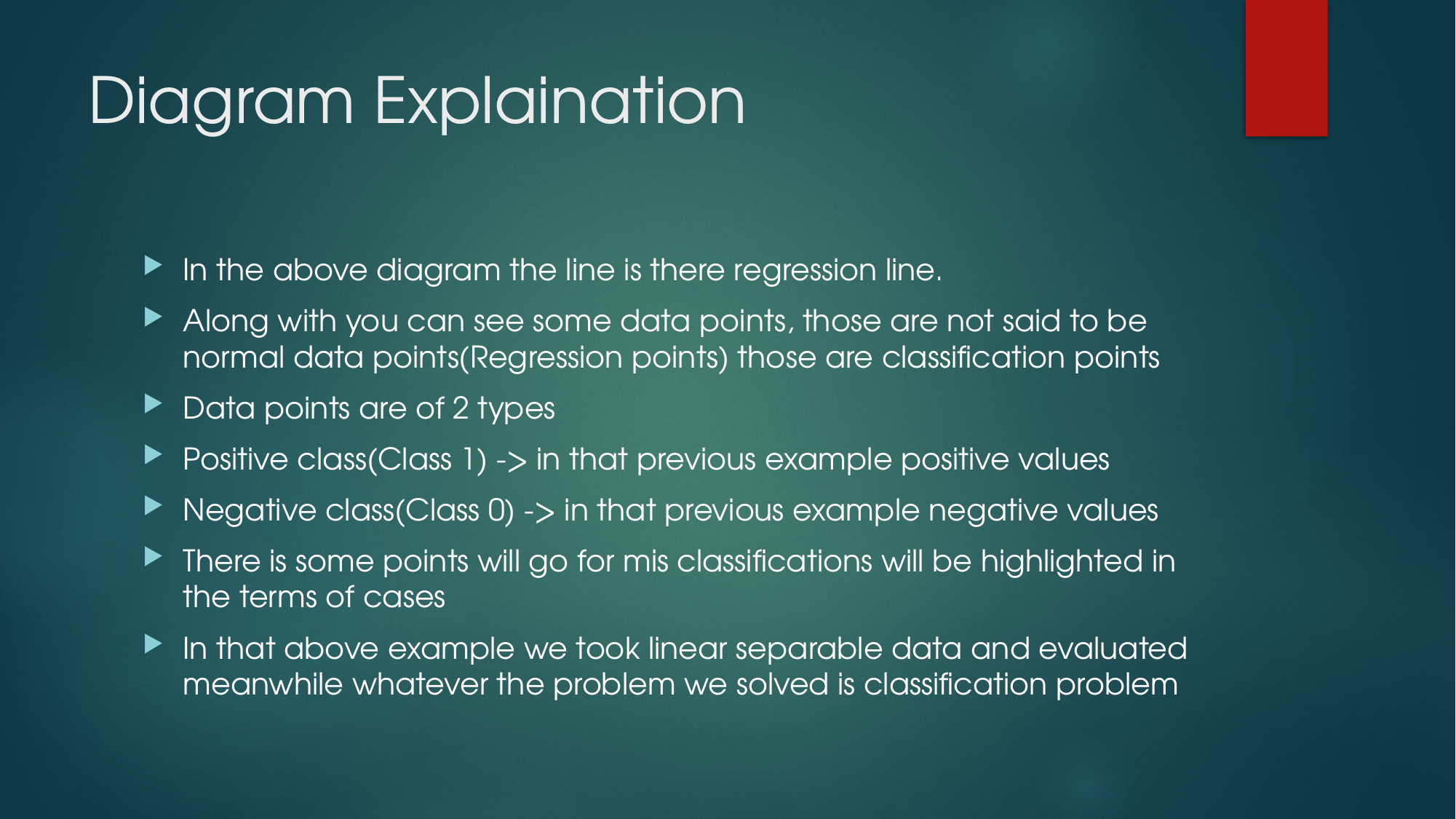

# Diagram Explaination
In the above diagram the line is there regression line.
Along with you can see some data points, those are not said to be normal data points(Regression points) those are classification points
Data points are of 2 types
Positive class(Class 1) -> in that previous example positive values
Negative class(Class 0) -> in that previous example negative values
There is some points will go for mis classifications will be highlighted in the terms of cases
In that above example we took linear separable data and evaluated meanwhile whatever the problem we solved is classification problem